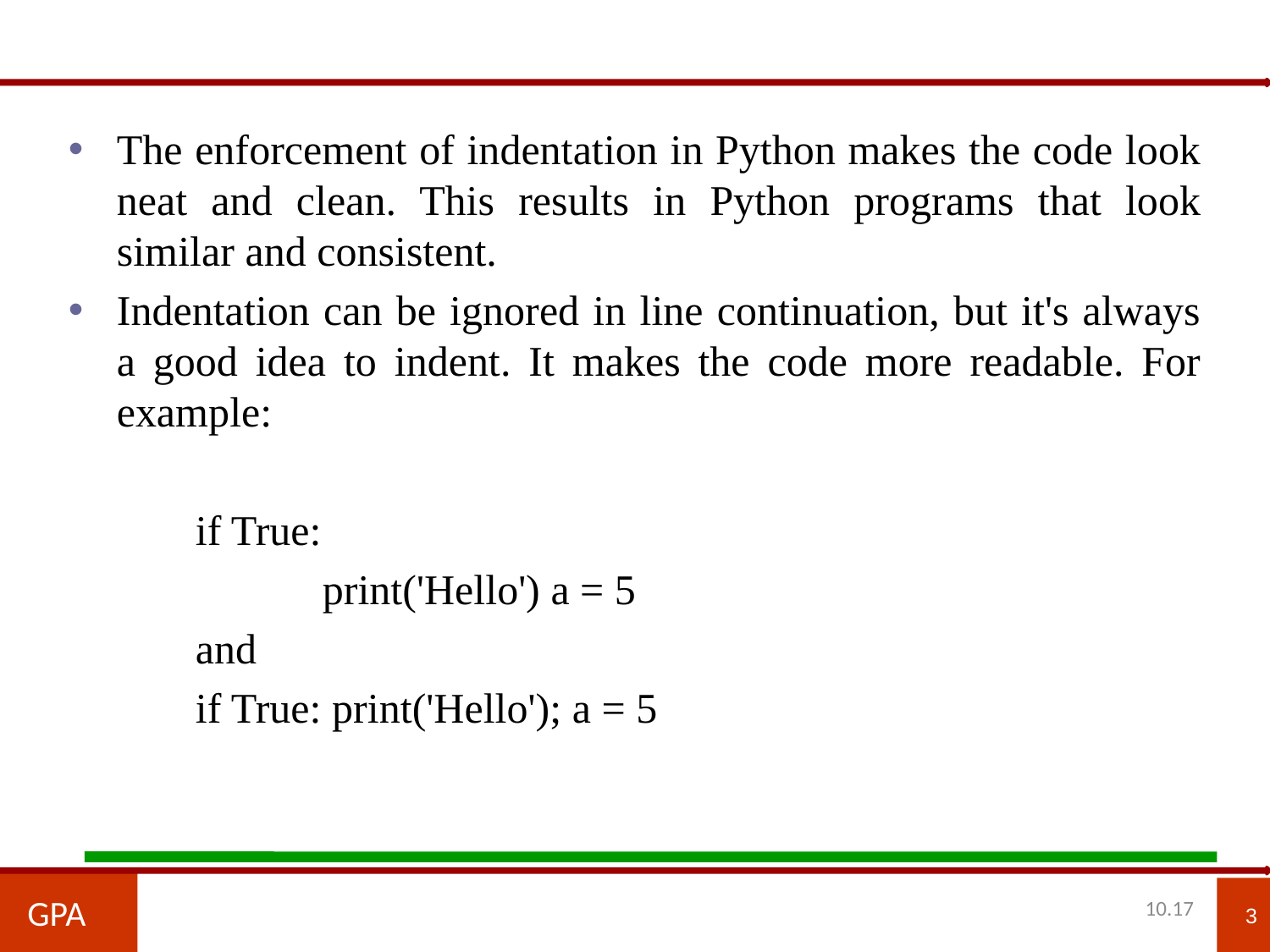

The enforcement of indentation in Python makes the code look neat and clean. This results in Python programs that look similar and consistent.
Indentation can be ignored in line continuation, but it's always a good idea to indent. It makes the code more readable. For example:

	if True:
		print('Hello') a = 5
	and
	if True: print('Hello'); a = 5

GPA
3
10.17